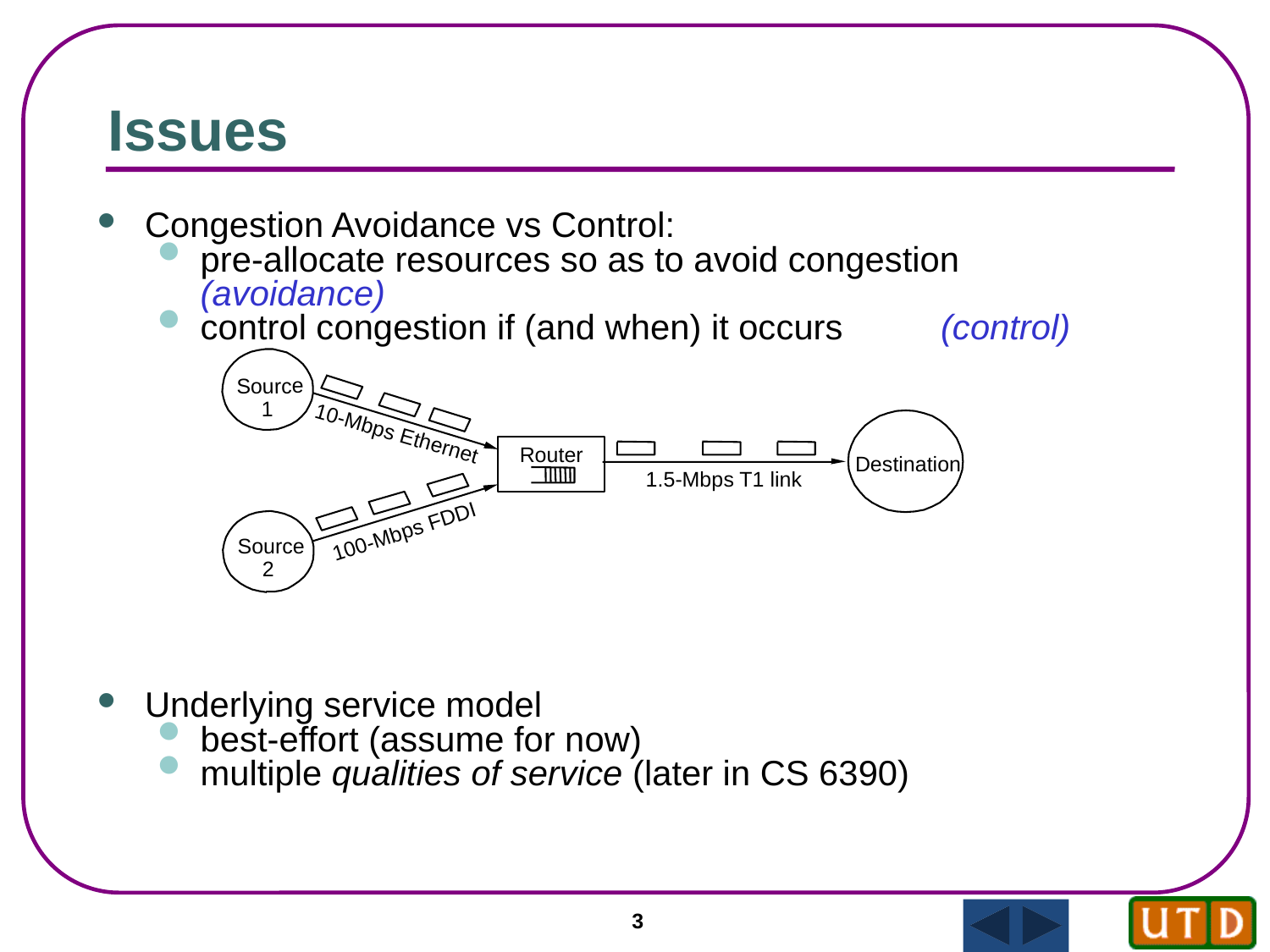

Issues
Congestion Avoidance vs Control:
pre-allocate resources so as to avoid congestion (avoidance)
control congestion if (and when) it occurs          (control)

Underlying service model
best-effort (assume for now)
multiple qualities of service (later in CS 6390)

Source

1

10-Mbps Ethernet

Router
Destination

1.5-Mbps T1 link

100-Mbps FDDI
Source
2
3